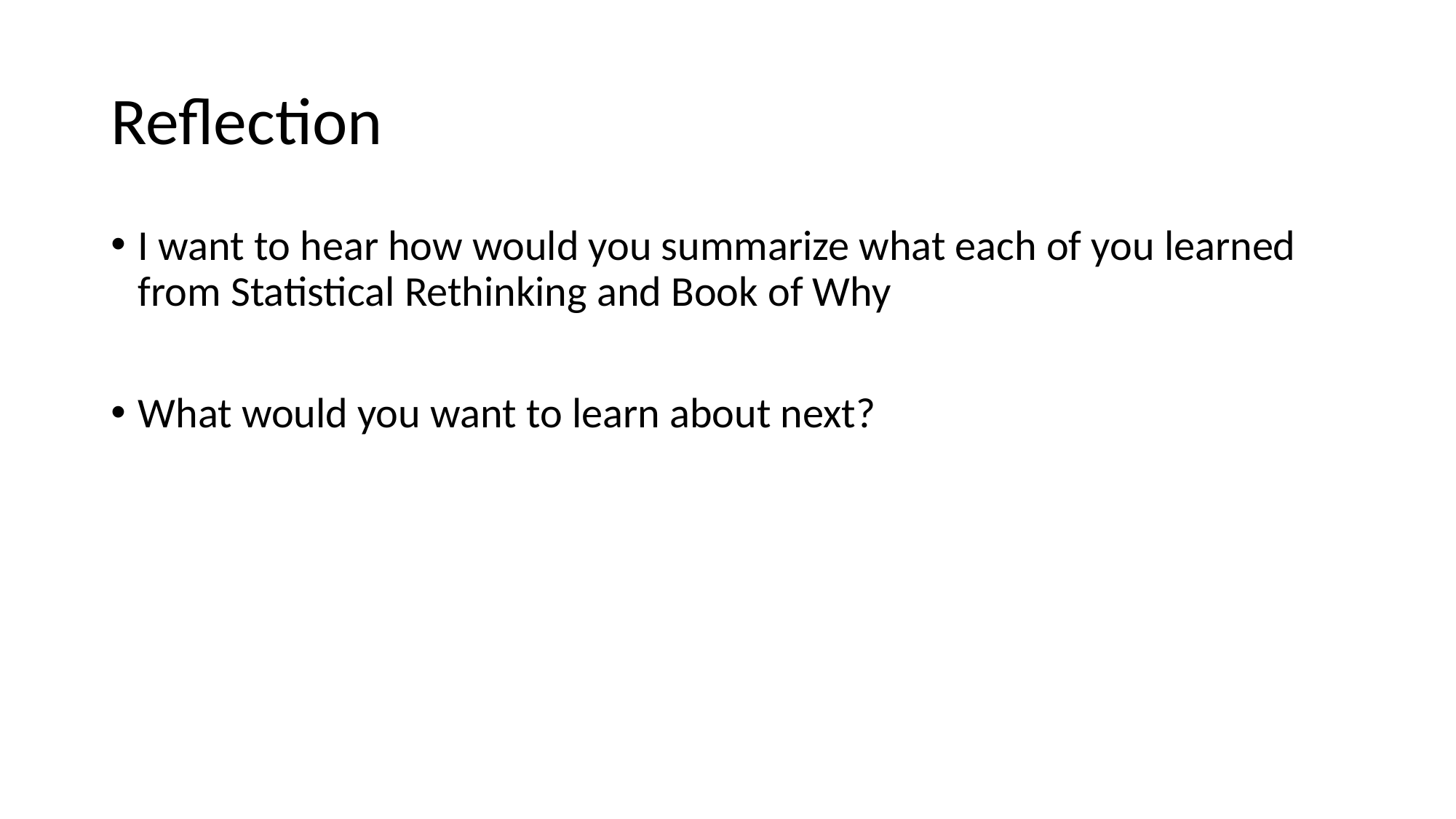

# Reflection
I want to hear how would you summarize what each of you learned from Statistical Rethinking and Book of Why

What would you want to learn about next?